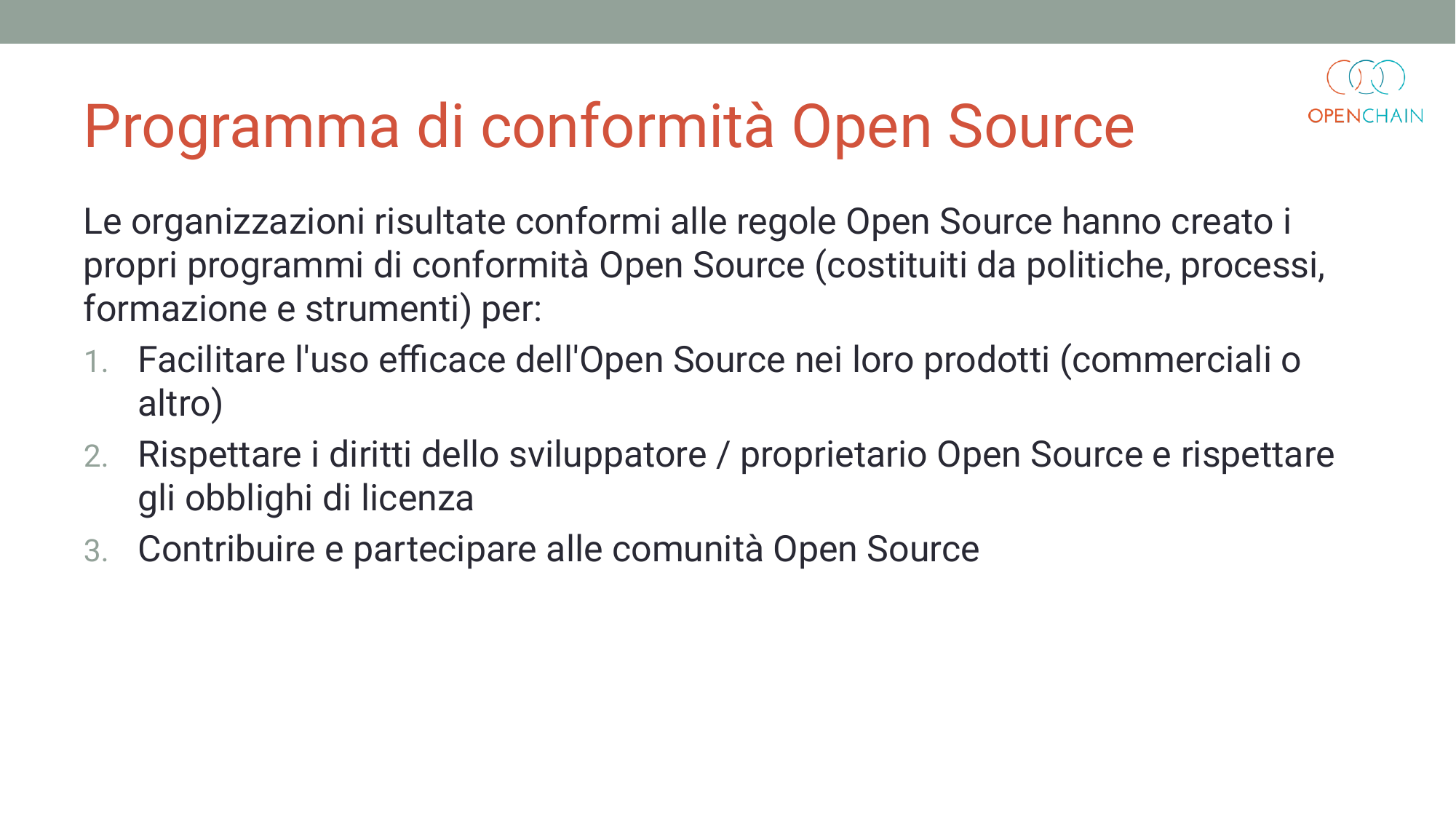

Programma di conformità Open Source
Le organizzazioni risultate conformi alle regole Open Source hanno creato i propri programmi di conformità Open Source (costituiti da politiche, processi, formazione e strumenti) per:
Facilitare l'uso efficace dell'Open Source nei loro prodotti (commerciali o altro)
Rispettare i diritti dello sviluppatore / proprietario Open Source e rispettare gli obblighi di licenza
Contribuire e partecipare alle comunità Open Source